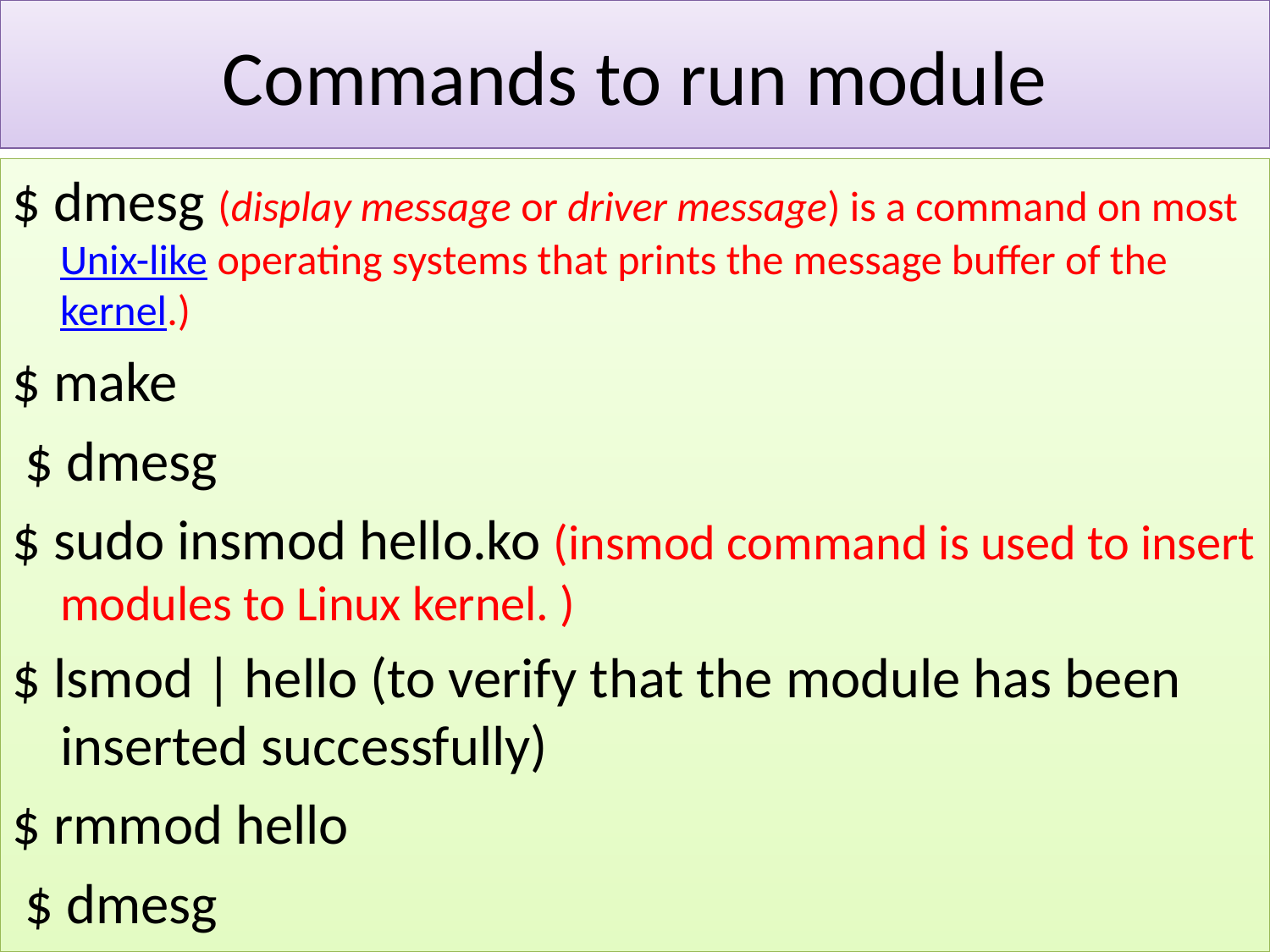

Commands to run module
$ dmesg (display message or driver message) is a command on most Unix-like operating systems that prints the message buffer of the kernel.)
$ make
 $ dmesg
$ sudo insmod hello.ko (insmod command is used to insert modules to Linux kernel. )
$ lsmod | hello (to verify that the module has been inserted successfully)
$ rmmod hello
 $ dmesg